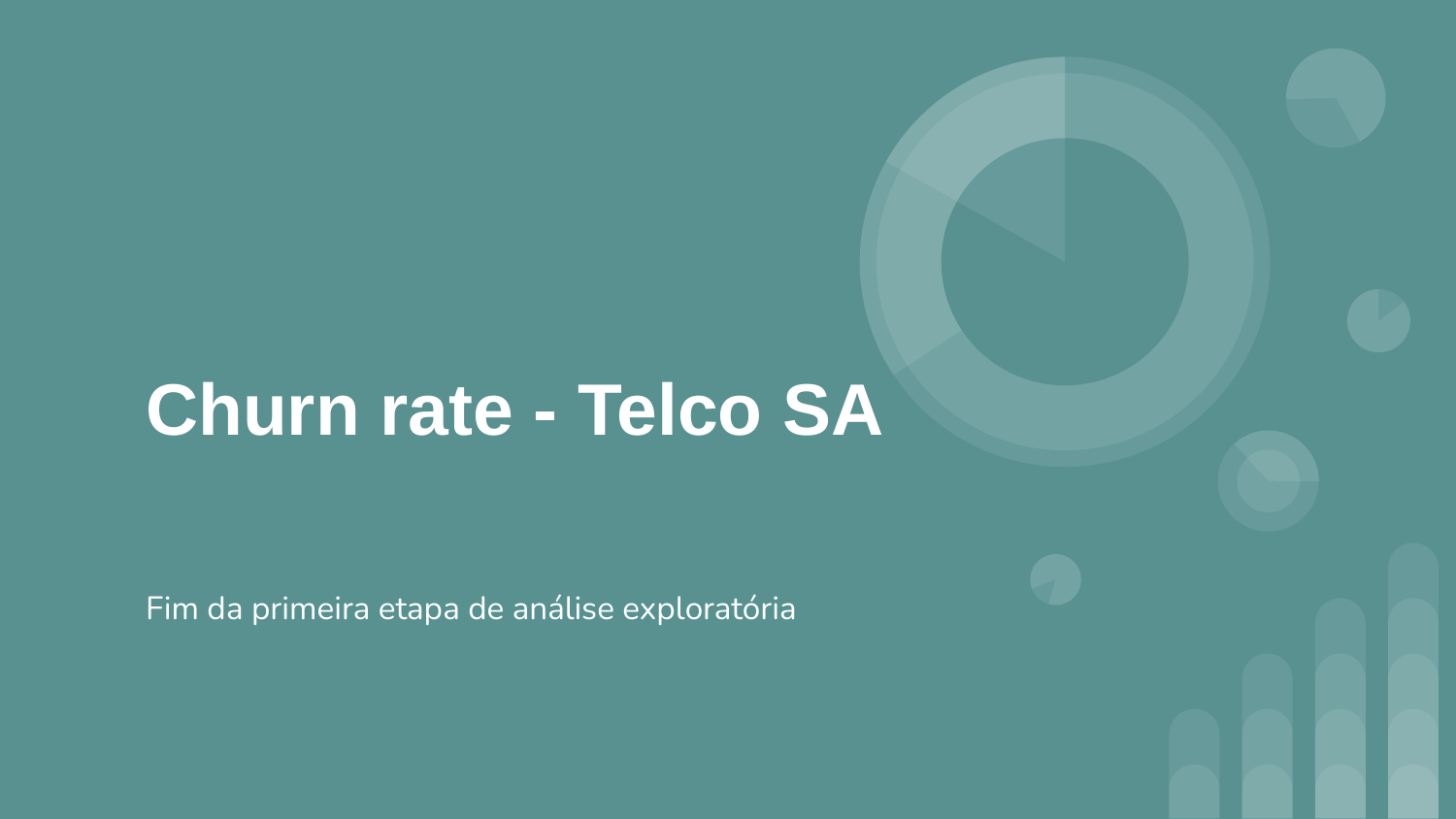

# Churn rate - Telco SA
Fim da primeira etapa de análise exploratória